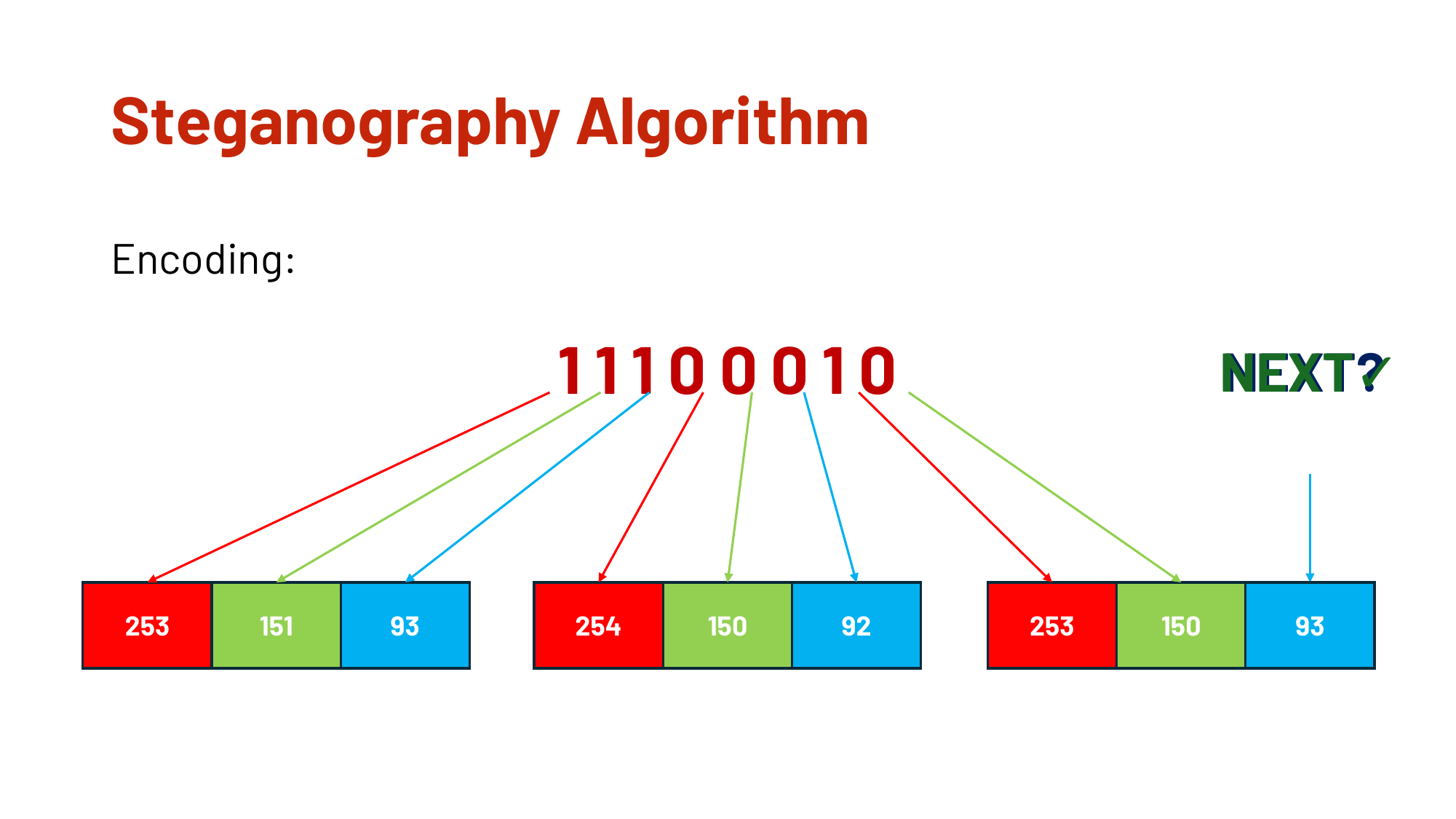

# Steganography Algorithm
Encoding:
1 1 1 0 0 0 1 0
NEXT?
NEXT✓
151
93
254
93
253
150
92
253
150
92
253
150
92